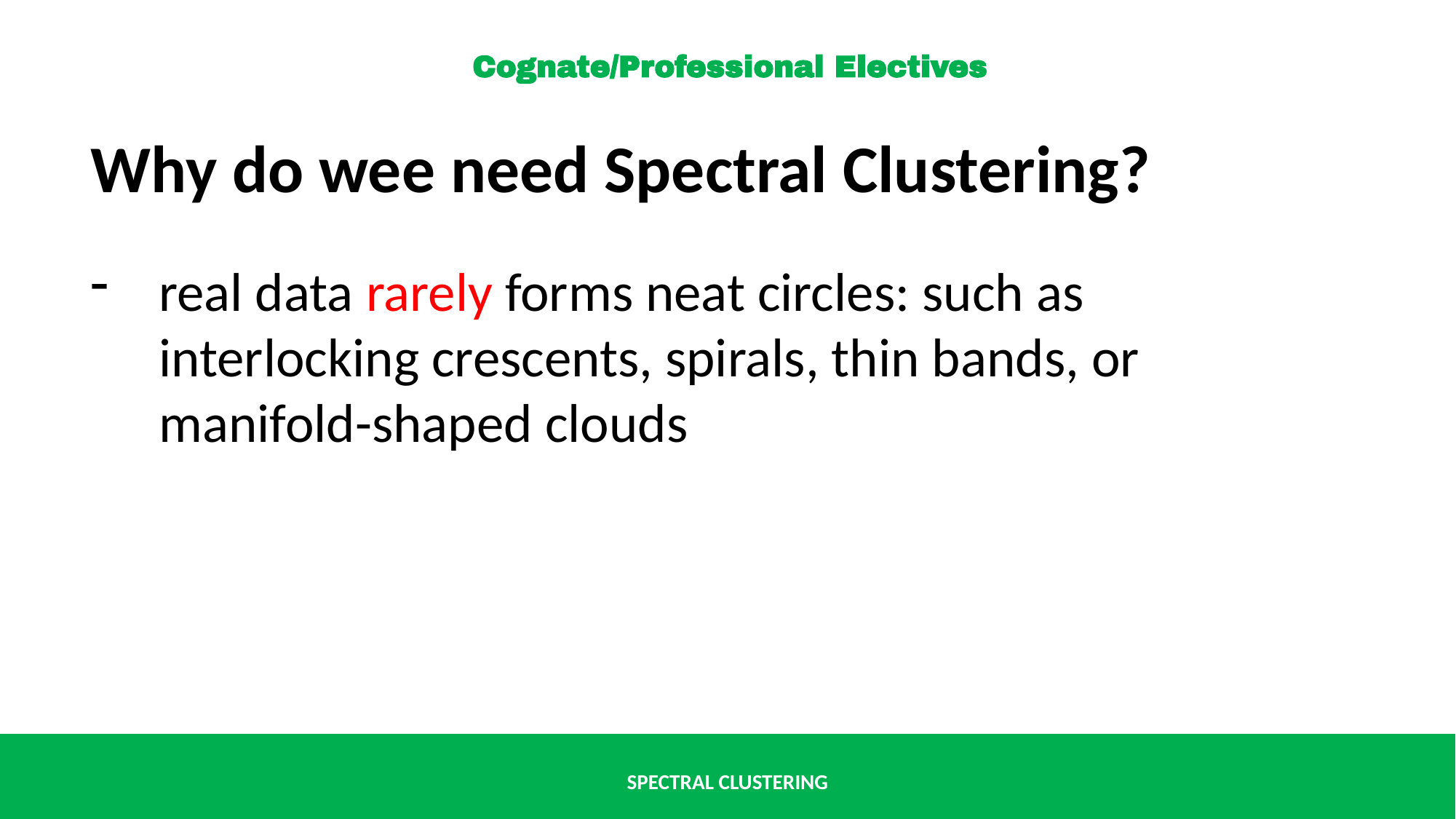

Why do wee need Spectral Clustering?

real data rarely forms neat circles: such as interlocking crescents, spirals, thin bands, or manifold-shaped clouds